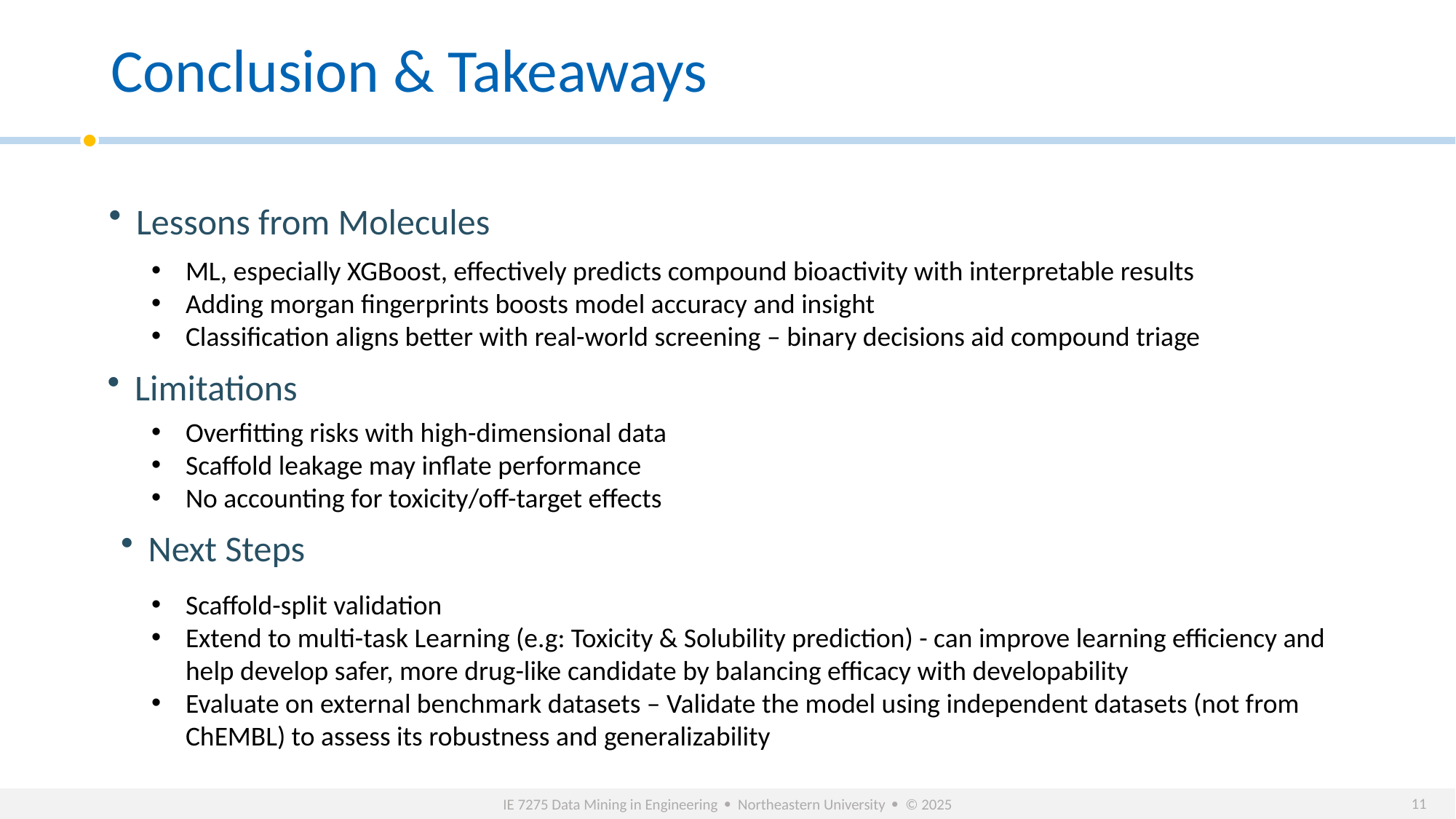

# Conclusion & Takeaways
Lessons from Molecules
ML, especially XGBoost, effectively predicts compound bioactivity with interpretable results
Adding morgan fingerprints boosts model accuracy and insight
Classification aligns better with real-world screening – binary decisions aid compound triage
Limitations
Overfitting risks with high-dimensional data
Scaffold leakage may inflate performance
No accounting for toxicity/off-target effects
Next Steps
Scaffold-split validation
Extend to multi-task Learning (e.g: Toxicity & Solubility prediction) - can improve learning efficiency and help develop safer, more drug-like candidate by balancing efficacy with developability
Evaluate on external benchmark datasets – Validate the model using independent datasets (not from ChEMBL) to assess its robustness and generalizability